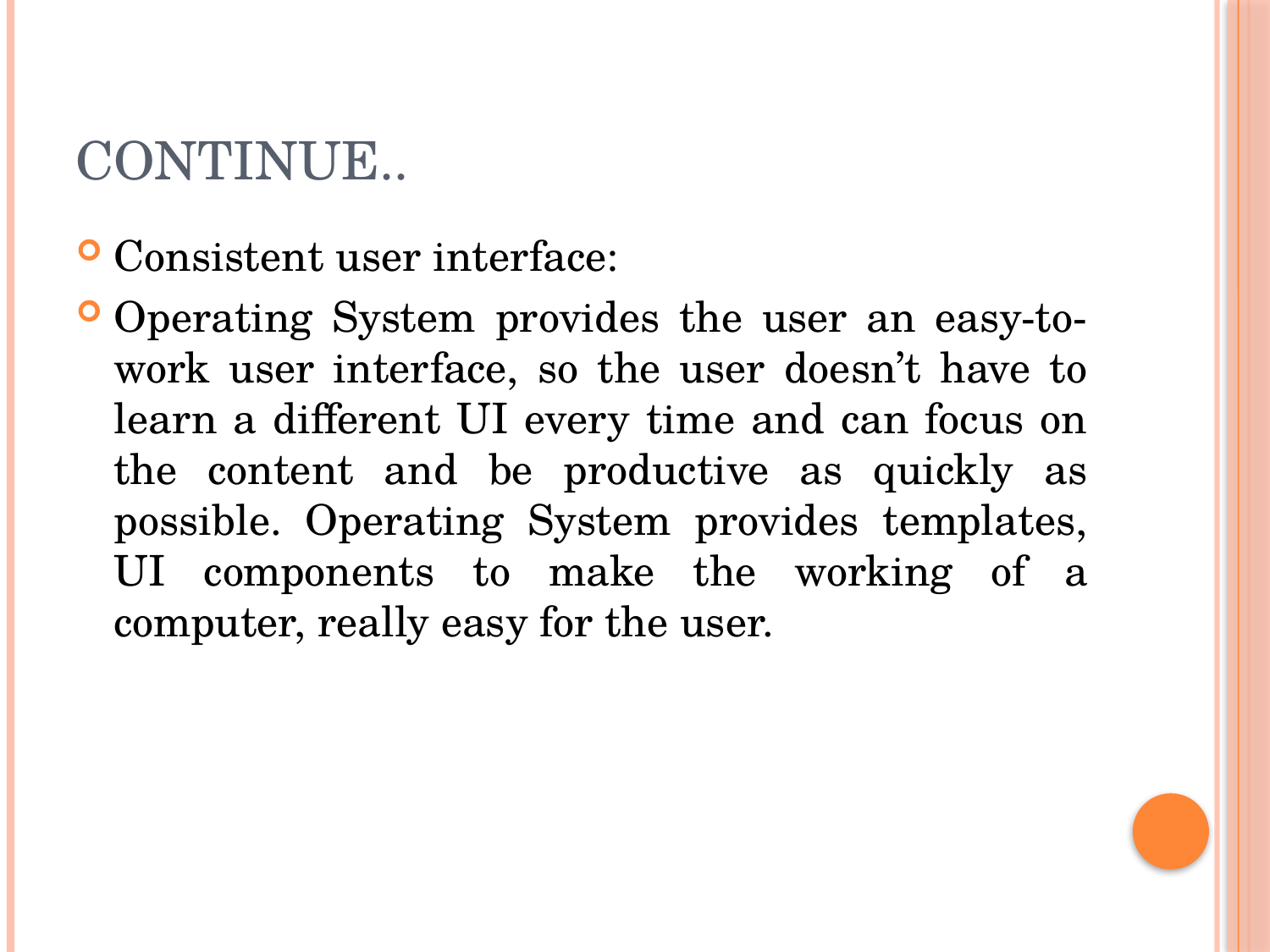

# Continue..
Consistent user interface:
Operating System provides the user an easy-to-work user interface, so the user doesn’t have to learn a different UI every time and can focus on the content and be productive as quickly as possible. Operating System provides templates, UI components to make the working of a computer, really easy for the user.